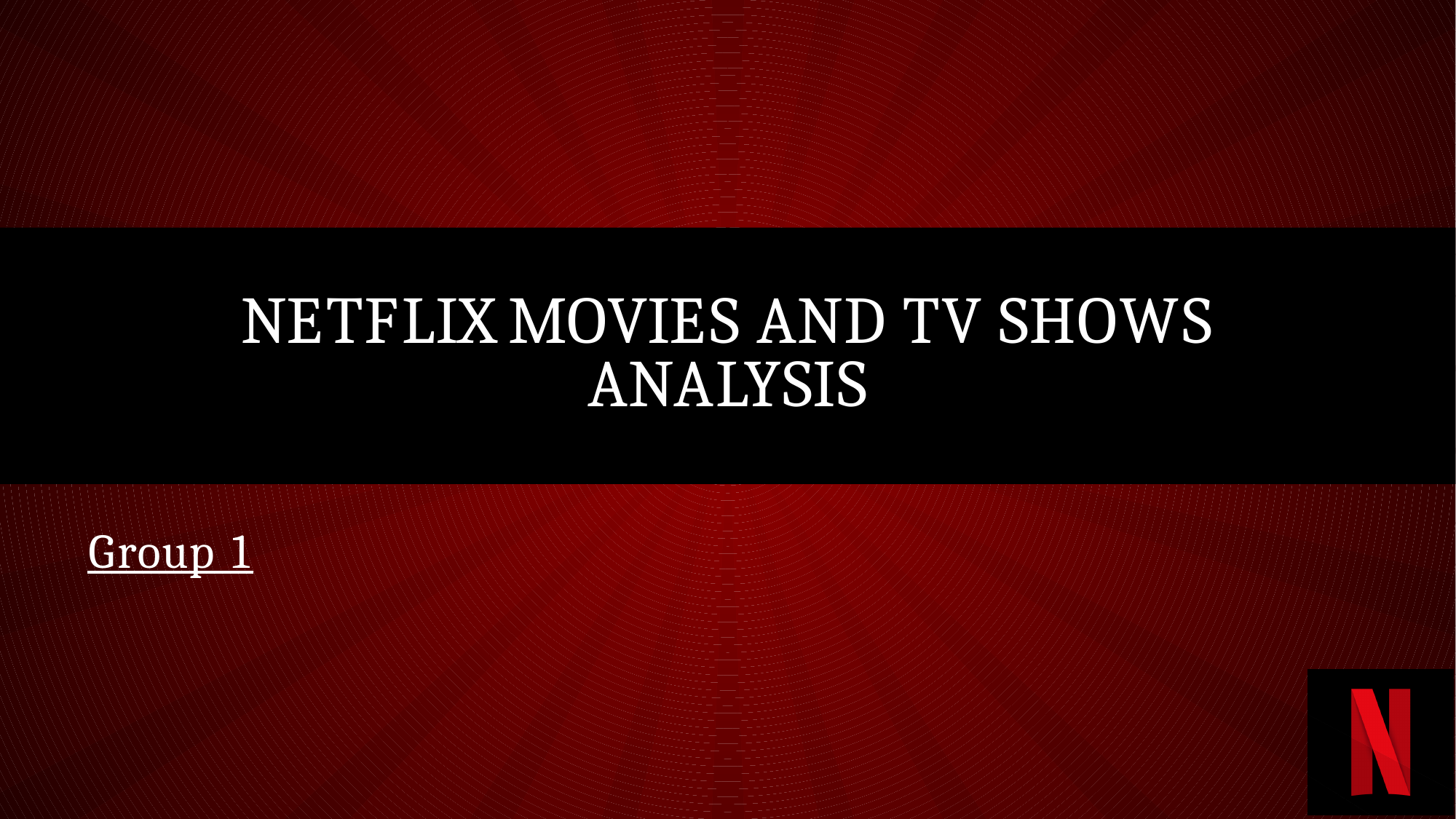

# NETFLIX MOVIES AND TV SHOWS ANALYSIS
Group 1